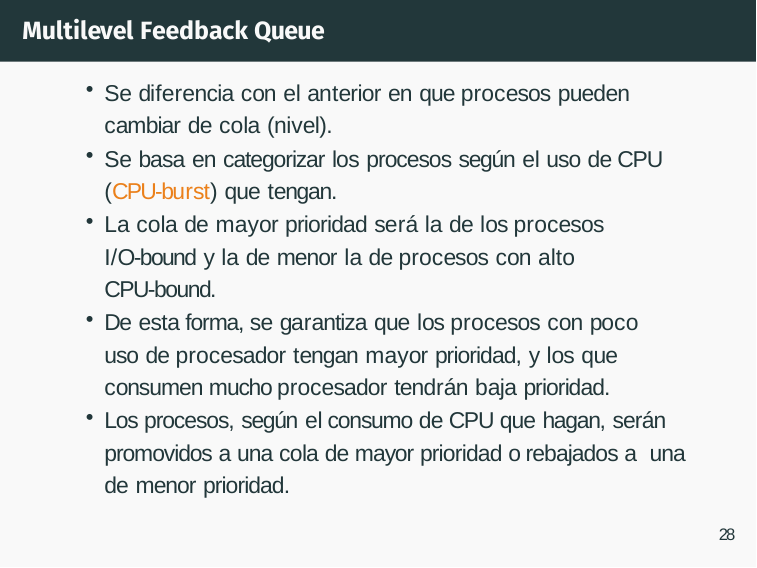

# Multilevel Feedback Queue
Se diferencia con el anterior en que procesos pueden  cambiar de cola (nivel).
Se basa en categorizar los procesos según el uso de CPU  (CPU-burst) que tengan.
La cola de mayor prioridad será la de los procesos  I/O-bound y la de menor la de procesos con alto  CPU-bound.
De esta forma, se garantiza que los procesos con poco  uso de procesador tengan mayor prioridad, y los que  consumen mucho procesador tendrán baja prioridad.
Los procesos, según el consumo de CPU que hagan, serán  promovidos a una cola de mayor prioridad o rebajados a  una de menor prioridad.
28